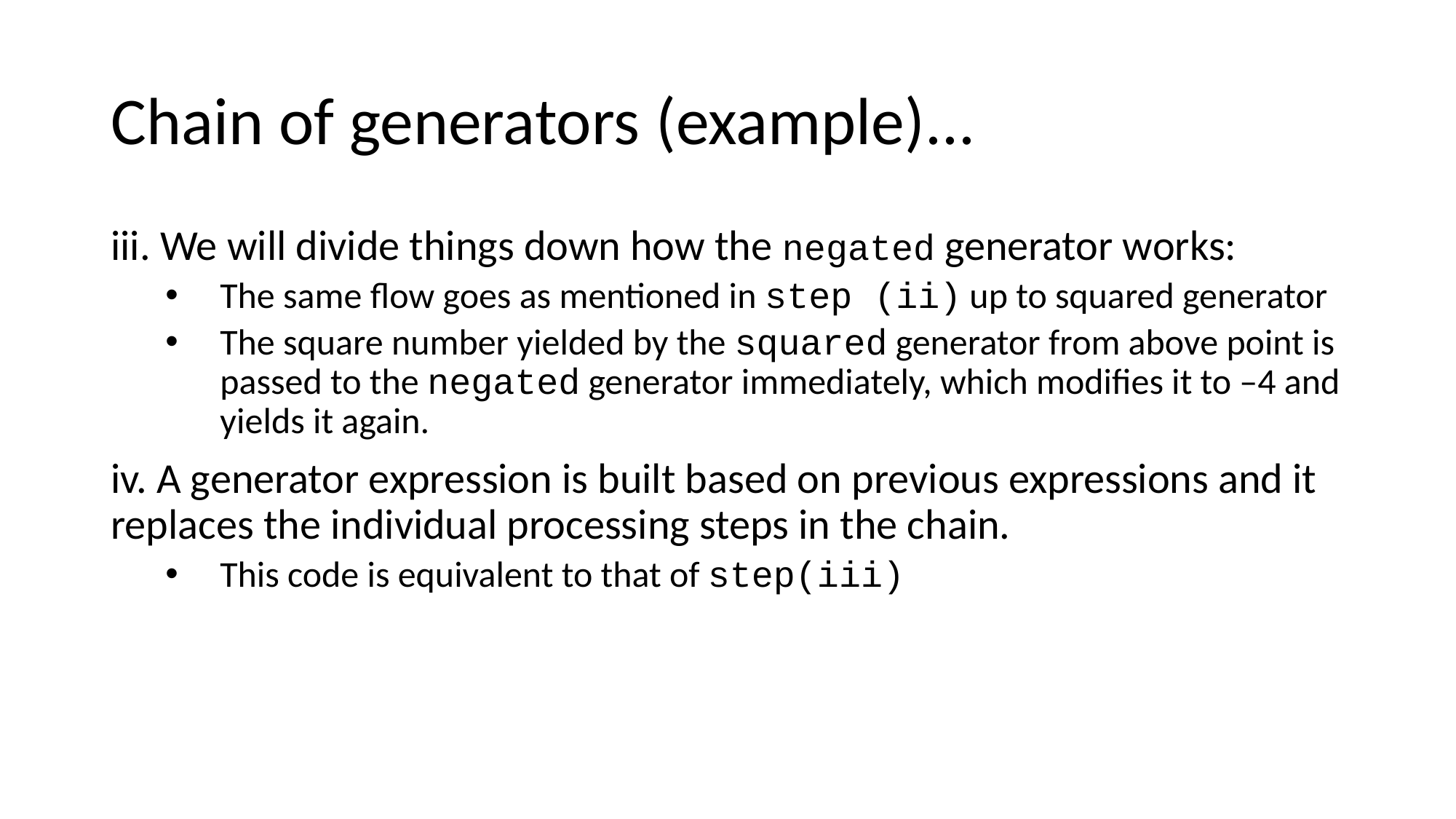

# Chain of generators (example)...
iii. We will divide things down how the negated generator works:
The same flow goes as mentioned in step (ii) up to squared generator
The square number yielded by the squared generator from above point is passed to the negated generator immediately, which modifies it to –4 and yields it again.
iv. A generator expression is built based on previous expressions and it replaces the individual processing steps in the chain.
This code is equivalent to that of step(iii)